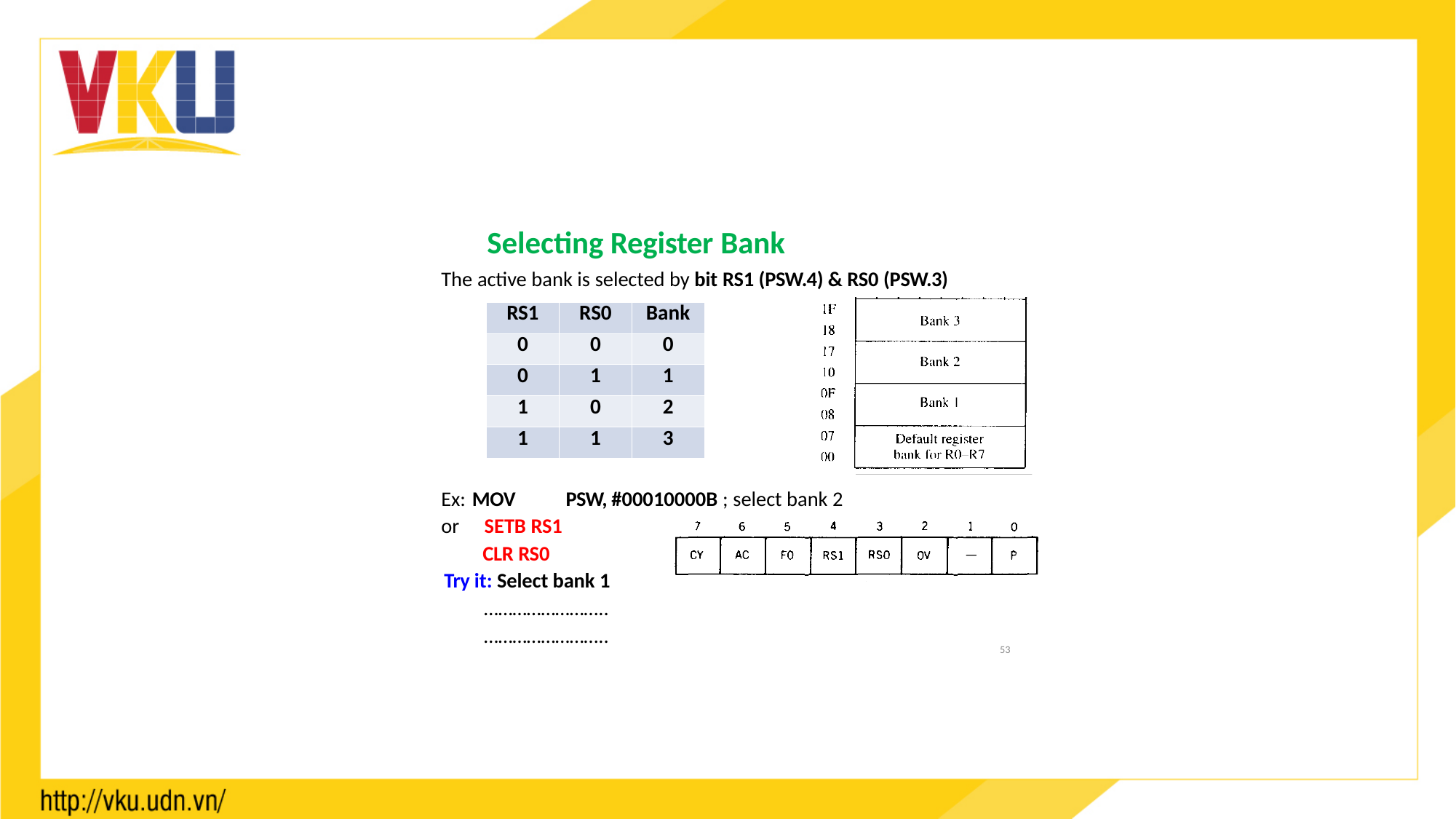

ĐH Bách Khoa - ĐHQG TP.HCM
 - chithong@hcmut.edu.vn
Selecting Register Bank
The active bank is selected by bit RS1 (PSW.4) & RS0 (PSW.3)

| RS1 | RS0 | Bank |
| --- | --- | --- |
| 0 | 0 | 0 |
| 0 | 1 | 1 |
| 1 | 0 | 2 |
| 1 | 1 | 3 |
Ex: MOV
PSW, #00010000B ; select bank 2
or	SETB RS1
CLR RS0
Try it: Select bank 1
……………………..
……………………..

53

53